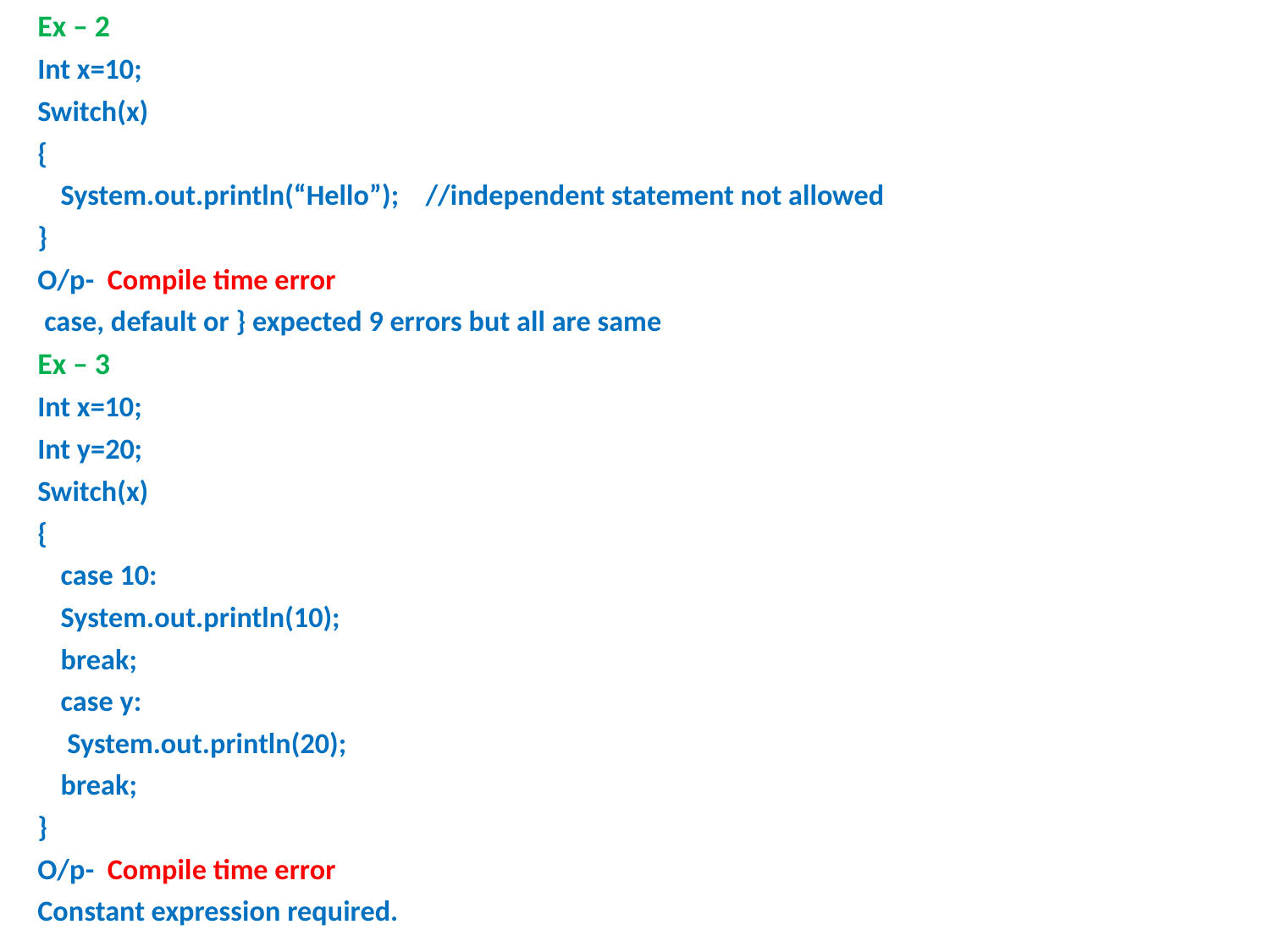

Ex – 2
Int x=10;
Switch(x)
{
	System.out.println(“Hello”);    //independent statement not allowed
}
O/p-  Compile time error
 case, default or } expected 9 errors but all are same
Ex – 3
Int x=10;
Int y=20;
Switch(x)
{
	case 10:
			System.out.println(10);
			break;
	case y:
			 System.out.println(20);
			break;
}
O/p-  Compile time error
Constant expression required.